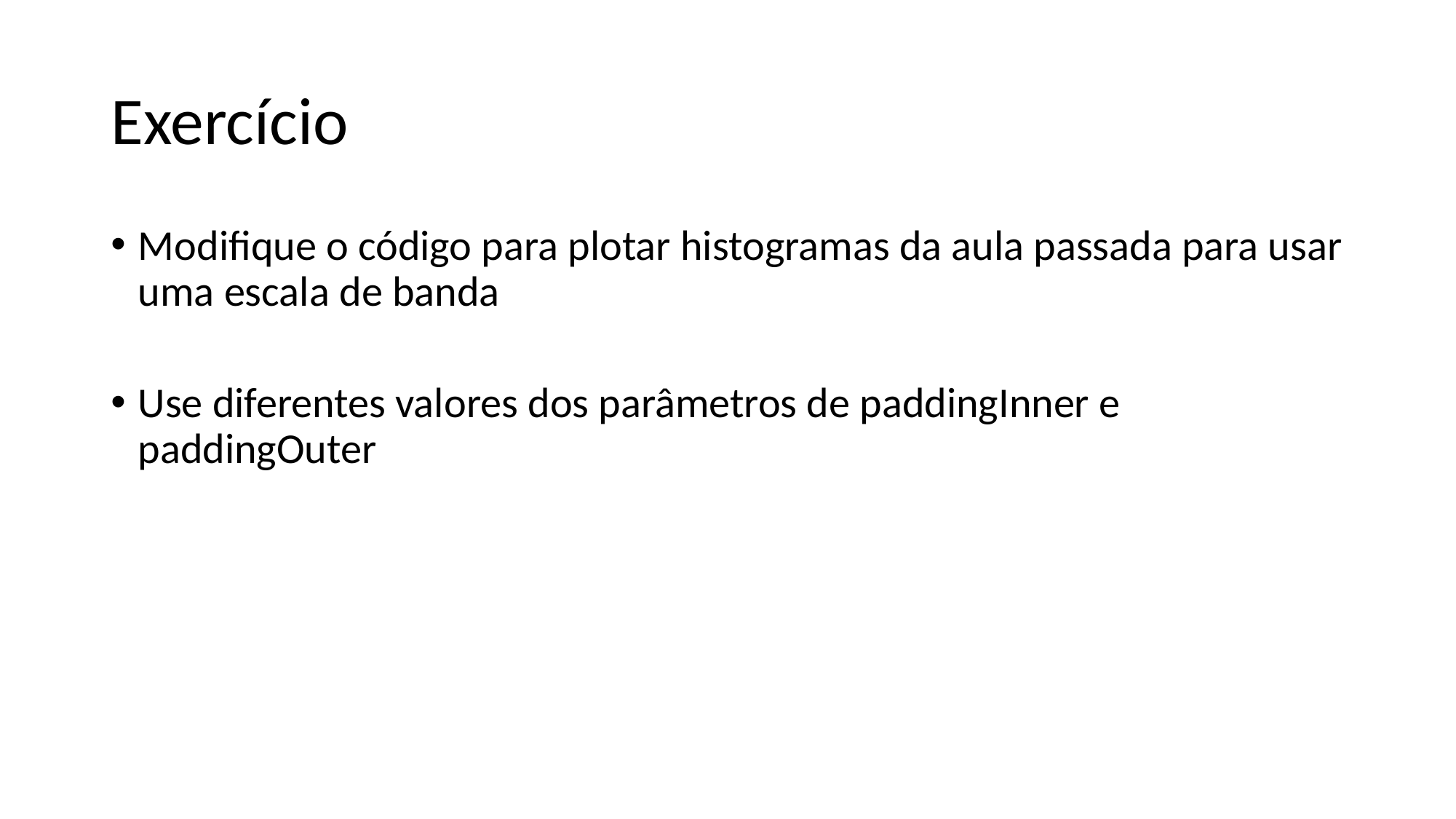

# Exercício
Modifique o código para plotar histogramas da aula passada para usar uma escala de banda
Use diferentes valores dos parâmetros de paddingInner e paddingOuter